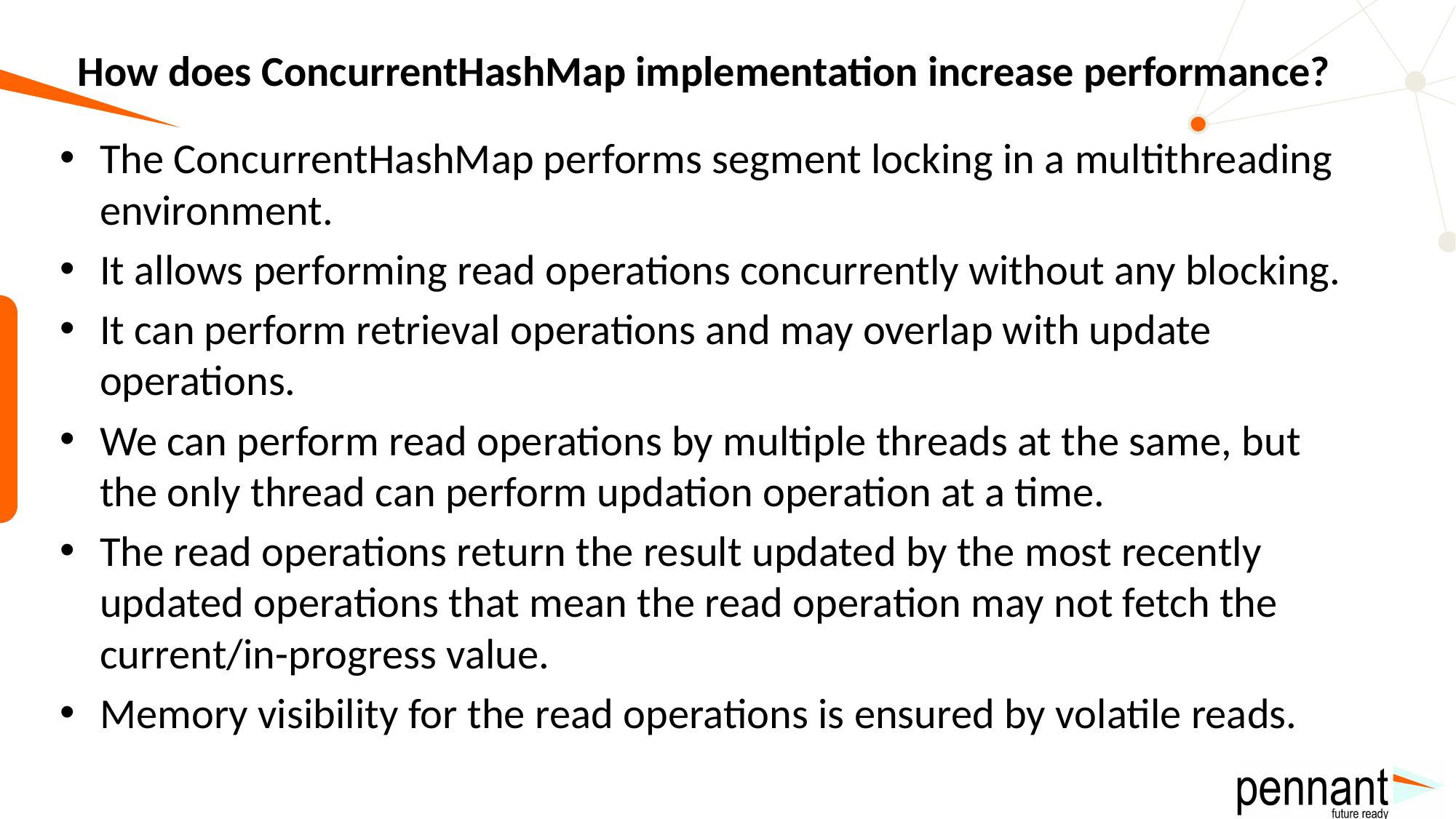

# How does ConcurrentHashMap implementation increase performance?
The ConcurrentHashMap performs segment locking in a multithreading environment.
It allows performing read operations concurrently without any blocking.
It can perform retrieval operations and may overlap with update operations.
We can perform read operations by multiple threads at the same, but the only thread can perform updation operation at a time.
The read operations return the result updated by the most recently updated operations that mean the read operation may not fetch the current/in-progress value.
Memory visibility for the read operations is ensured by volatile reads.